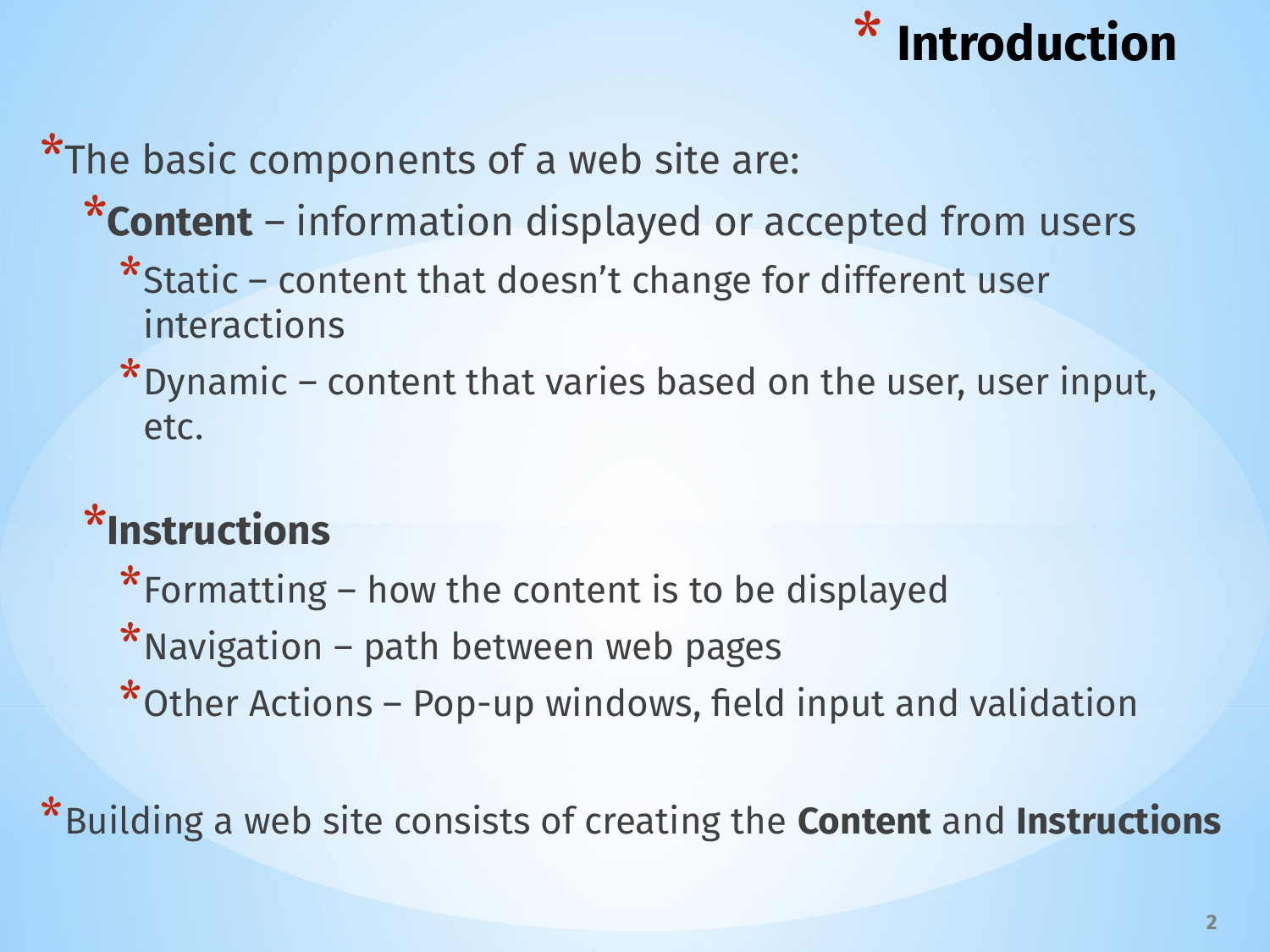

# Introduction
The basic components of a web site are:
Content – information displayed or accepted from users
Static – content that doesn’t change for different user interactions
Dynamic – content that varies based on the user, user input, etc.

Instructions
Formatting – how the content is to be displayed
Navigation – path between web pages
Other Actions – Pop-up windows, field input and validation

Building a web site consists of creating the Content and Instructions
2